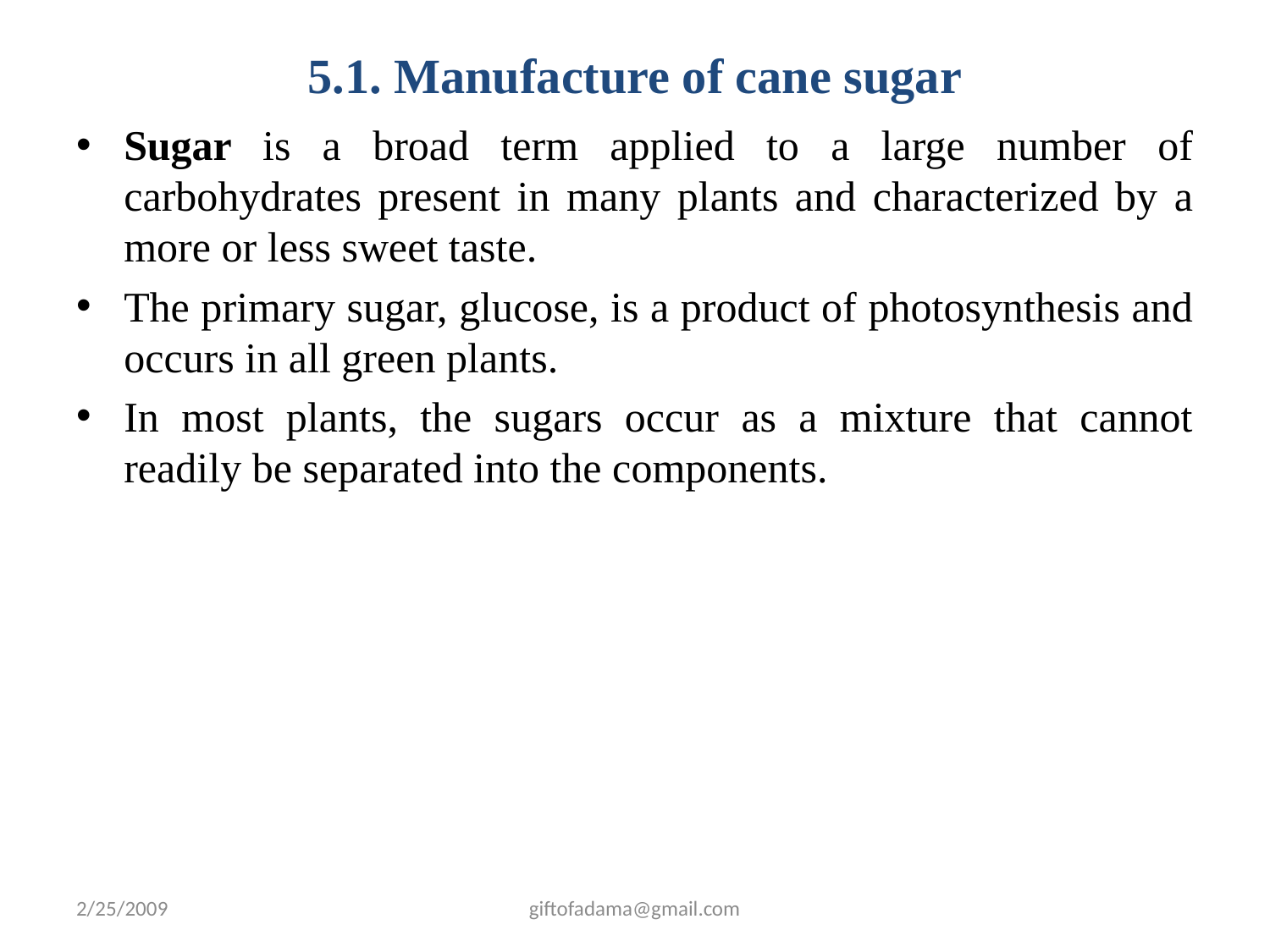

# 5.1. Manufacture of cane sugar
Sugar is a broad term applied to a large number of carbohydrates present in many plants and characterized by a more or less sweet taste.
The primary sugar, glucose, is a product of photosynthesis and occurs in all green plants.
In most plants, the sugars occur as a mixture that cannot readily be separated into the components.
2/25/2009
giftofadama@gmail.com